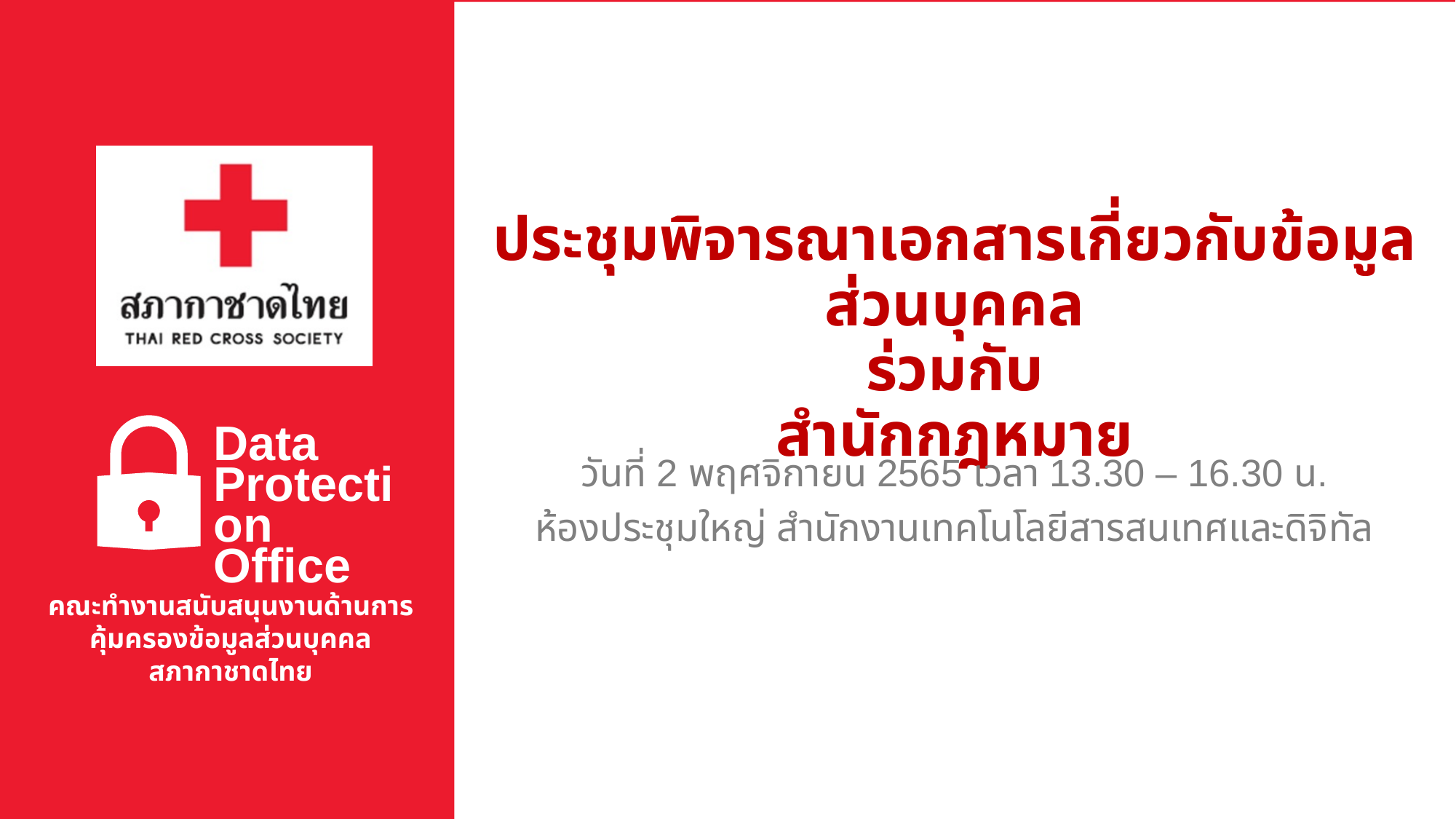

# ประชุมพิจารณาเอกสารเกี่ยวกับข้อมูลส่วนบุคคล ร่วมกับ สำนักกฎหมาย
วันที่ 2 พฤศจิกายน 2565 เวลา 13.30 – 16.30 น.
ห้องประชุมใหญ่ สำนักงานเทคโนโลยีสารสนเทศและดิจิทัล